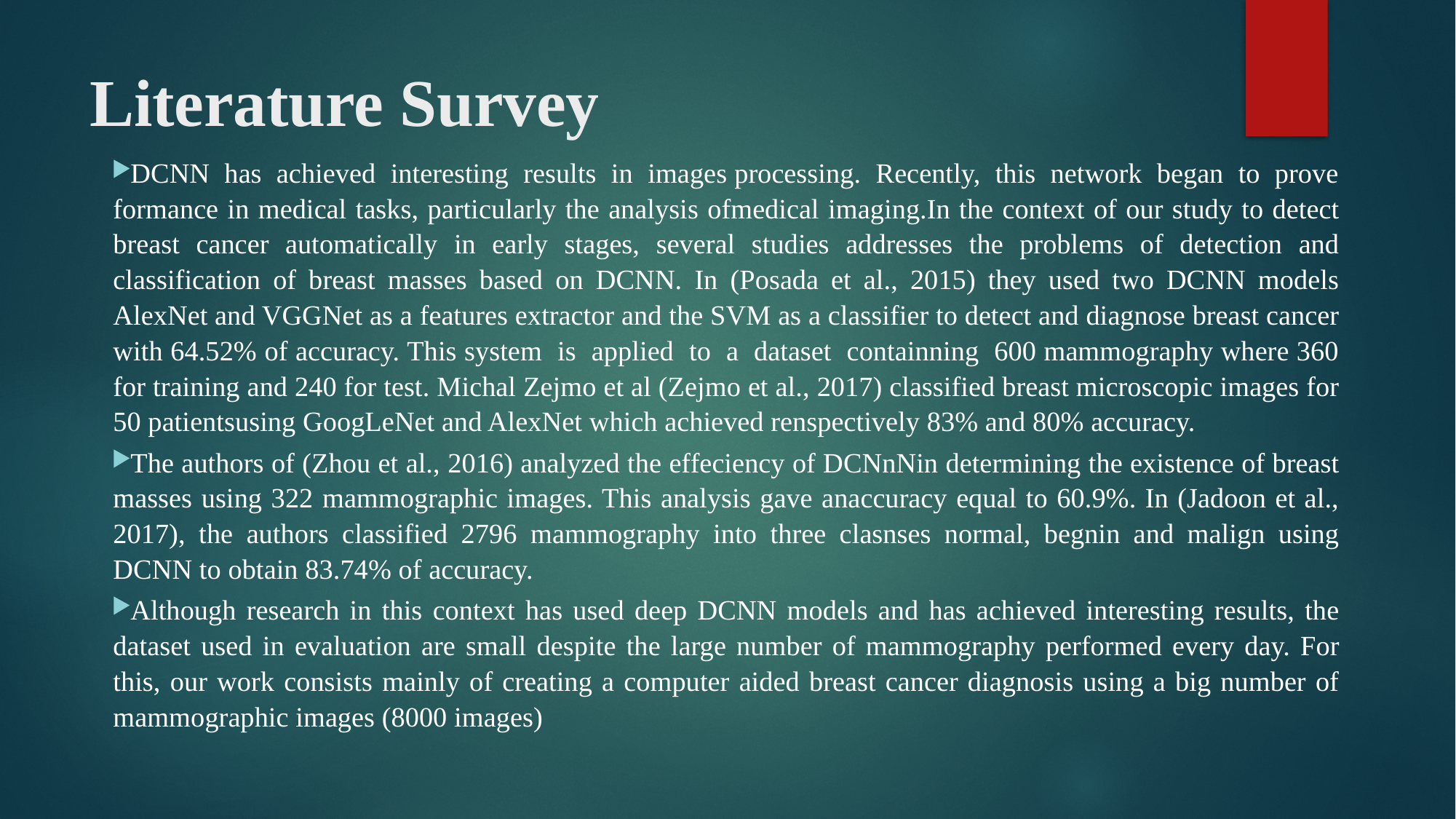

# Literature Survey
DCNN  has  achieved  interesting  results  in  images processing.  Recently,  this  network  began  to  prove formance in medical tasks, particularly the analysis ofmedical imaging.In the context of our study to detect breast cancer automatically in early stages, several studies addresses the problems of detection and classification of breast masses based on DCNN. In (Posada et al., 2015) they used two DCNN models AlexNet and VGGNet as a features extractor and the SVM as a classifier to detect and diagnose breast cancer with 64.52% of accuracy. This system  is  applied  to  a  dataset  containning  600 mammography where 360 for training and 240 for test. Michal Zejmo et al (Zejmo et al., 2017) classified breast microscopic images for 50 patientsusing GoogLeNet and AlexNet which achieved renspectively 83% and 80% accuracy.
The authors of (Zhou et al., 2016) analyzed the effeciency of DCNnNin determining the existence of breast masses using 322 mammographic images. This analysis gave anaccuracy equal to 60.9%. In (Jadoon et al., 2017), the authors classified 2796 mammography into three clasnses normal, begnin and malign using DCNN to obtain 83.74% of accuracy.
Although research in this context has used deep DCNN models and has achieved interesting results, the dataset used in evaluation are small despite the large number of mammography performed every day. For this, our work consists mainly of creating a computer aided breast cancer diagnosis using a big number of mammographic images (8000 images)